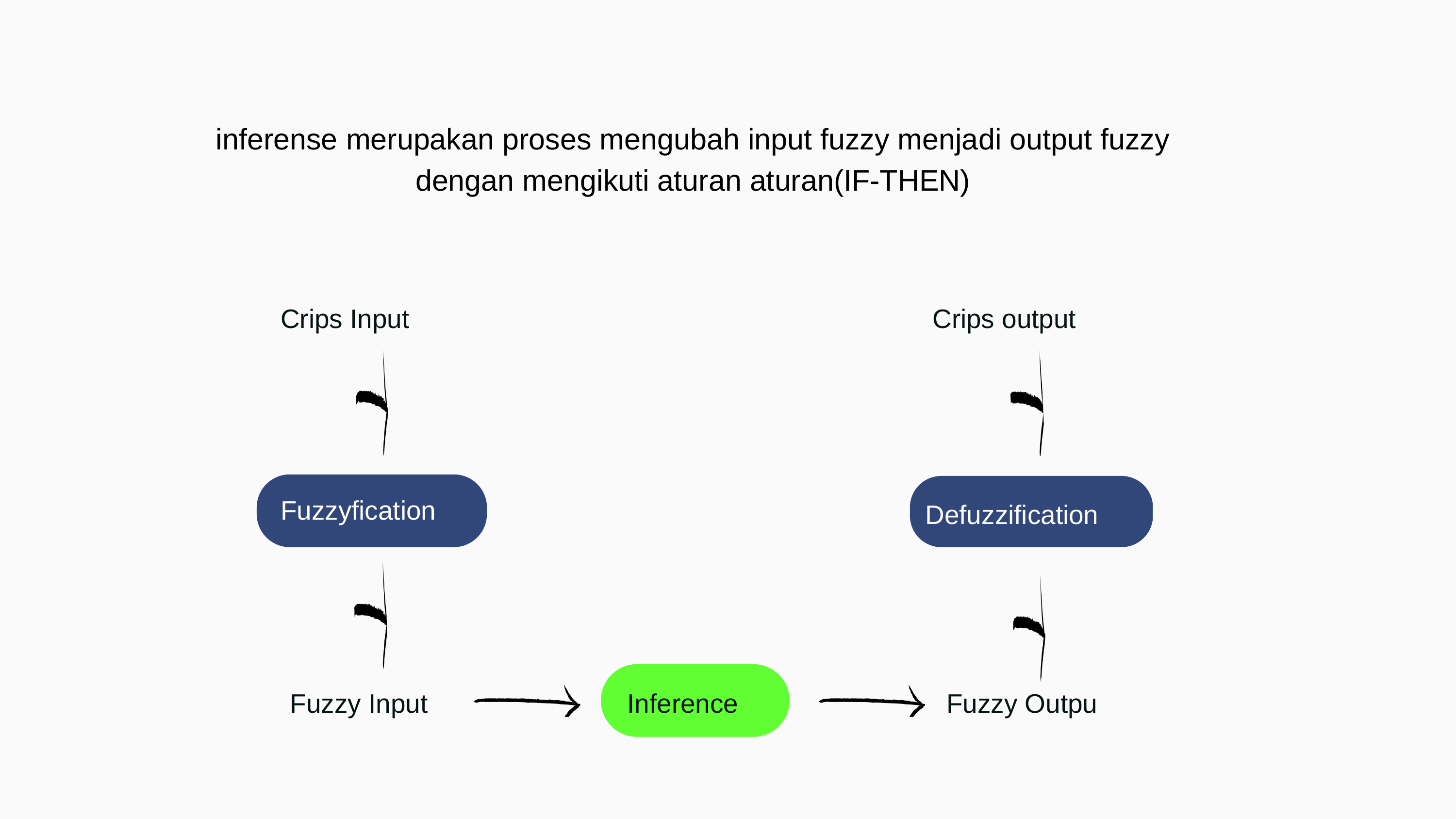

inferense merupakan proses mengubah input fuzzy menjadi output fuzzy dengan mengikuti aturan aturan(IF-THEN)
Crips Input
Crips output

Fuzzyfication
Defuzzification

Fuzzy Input
Inference
Fuzzy Outpu